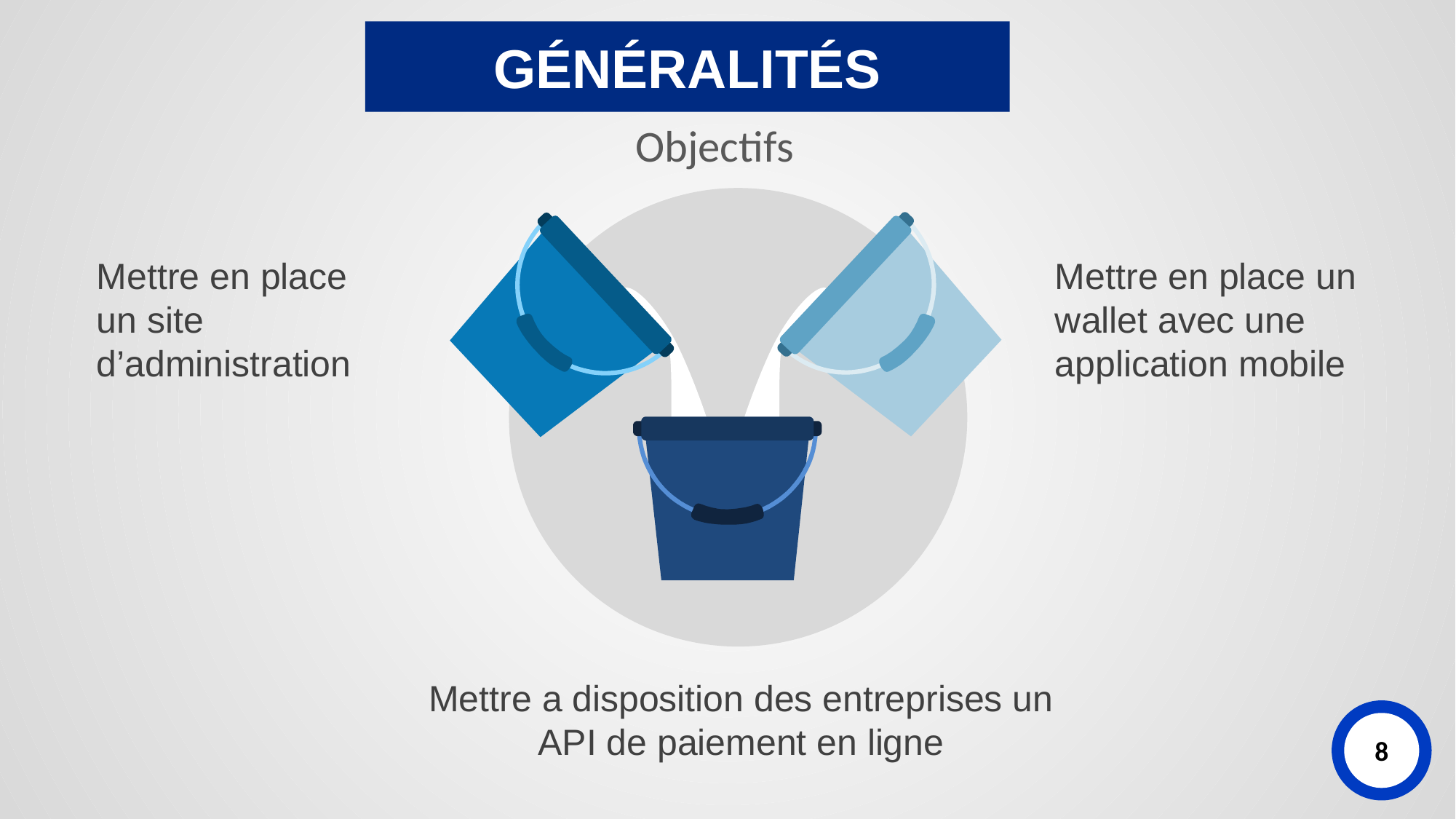

GÉNÉRALITÉS
# Objectifs

Mettre en place un site d’administration

Mettre en place un wallet avec une application mobile

Mettre a disposition des entreprises un API de paiement en ligne

8